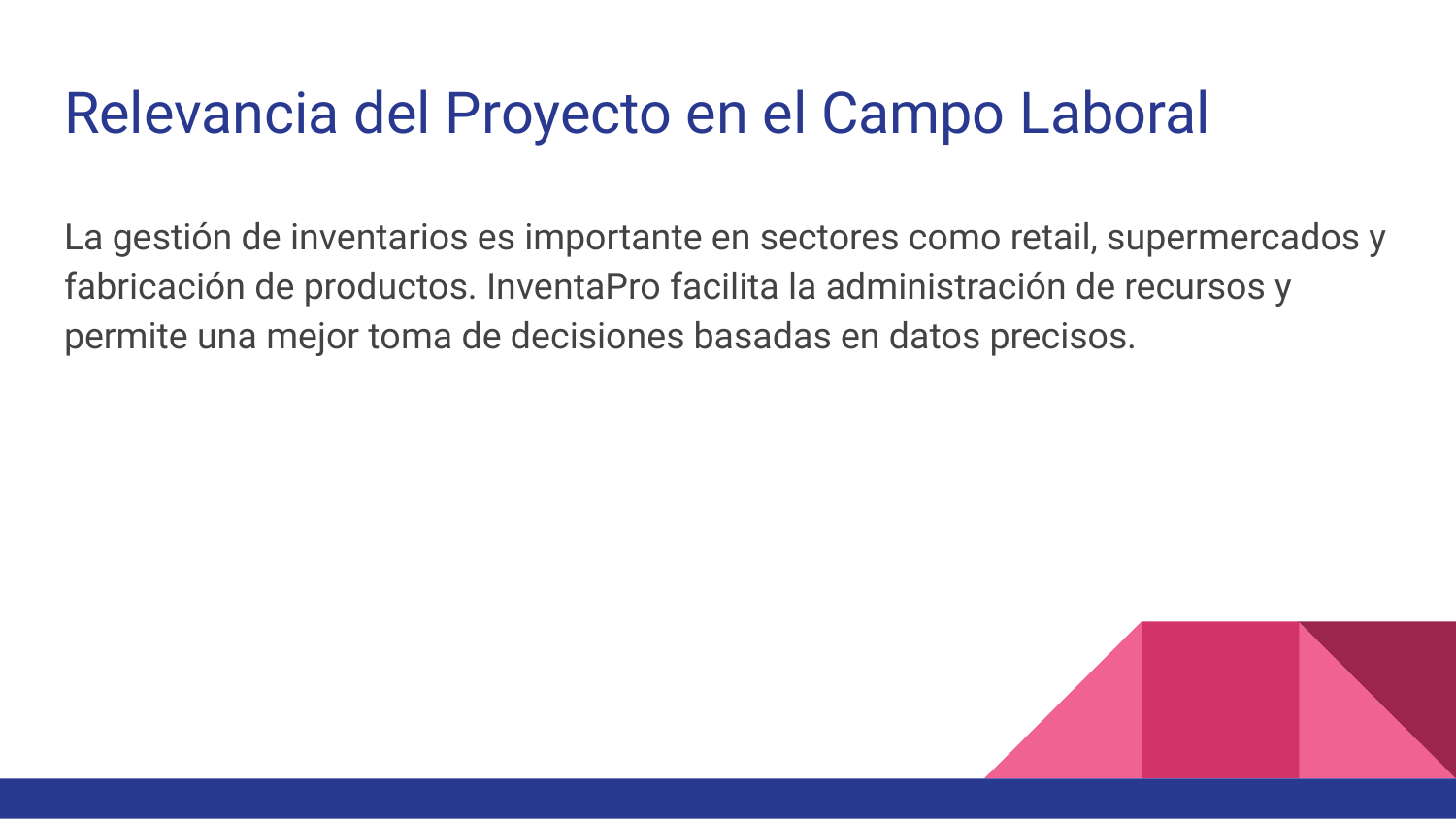

# Relevancia del Proyecto en el Campo Laboral
La gestión de inventarios es importante en sectores como retail, supermercados y fabricación de productos. InventaPro facilita la administración de recursos y permite una mejor toma de decisiones basadas en datos precisos.